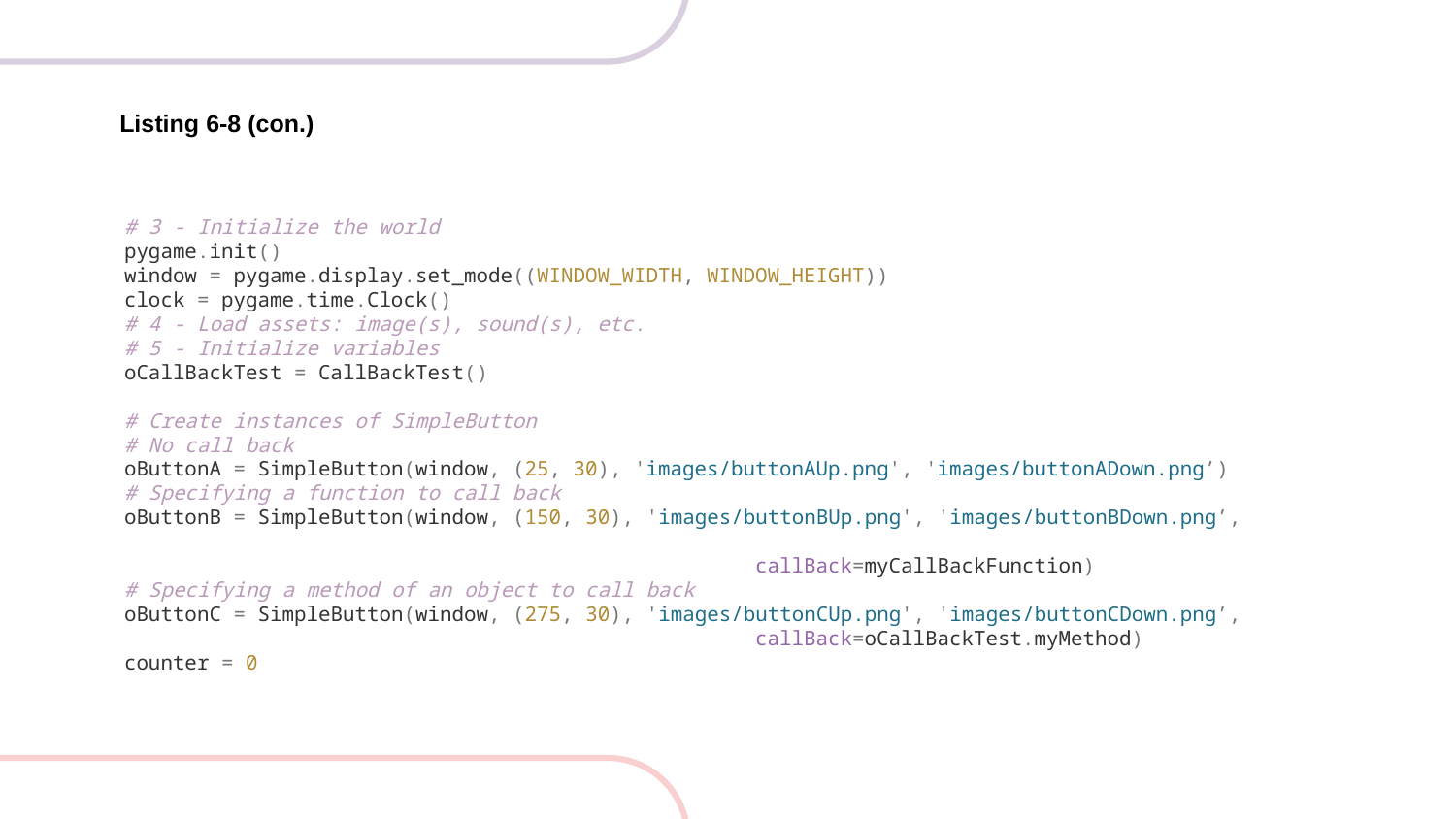

Listing 6-8 (con.)
# 3 - Initialize the world
pygame.init()
window = pygame.display.set_mode((WINDOW_WIDTH, WINDOW_HEIGHT))
clock = pygame.time.Clock()
# 4 - Load assets: image(s), sound(s), etc.
# 5 - Initialize variables
oCallBackTest = CallBackTest()

# Create instances of SimpleButton
# No call back
oButtonA = SimpleButton(window, (25, 30), 'images/buttonAUp.png', 'images/buttonADown.png’)
# Specifying a function to call back
oButtonB = SimpleButton(window, (150, 30), 'images/buttonBUp.png', 'images/buttonBDown.png’,
                                                    callBack=myCallBackFunction)
# Specifying a method of an object to call back
oButtonC = SimpleButton(window, (275, 30), 'images/buttonCUp.png', 'images/buttonCDown.png’,
                                                    callBack=oCallBackTest.myMethod)
counter = 0